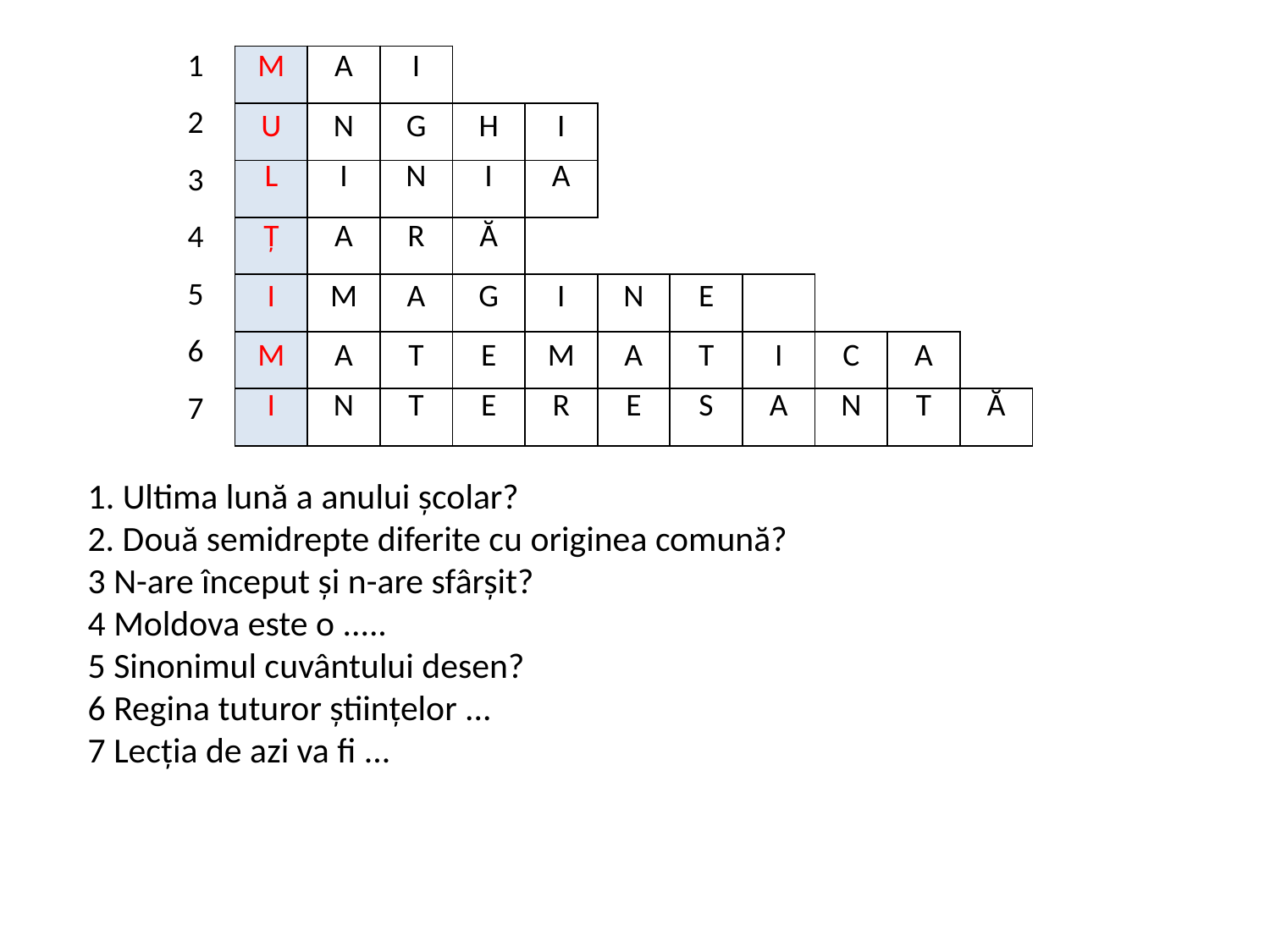

| 1 |  |  |  |  |  |  |  |  |  |  |  |  |
| --- | --- | --- | --- | --- | --- | --- | --- | --- | --- | --- | --- | --- |
| 2 |  |  |  |  |  |  |  |  |  |  |  |  |
| 3 |  |  |  |  |  |  |  |  |  |  |  |  |
| 4 |  |  |  |  |  |  |  |  |  |  |  |  |
| 5 |  |  |  |  |  |  |  |  |  |  |  |  |
| 6 |  |  |  |  |  |  |  |  |  |  |  |  |
| 7 |  |  |  |  |  |  |  |  |  |  |  |  |
| M | A | I |
| --- | --- | --- |
| U | N | G | H | I |
| --- | --- | --- | --- | --- |
| L | I | N | I | A |
| --- | --- | --- | --- | --- |
| Ț | A | R | Ă |
| --- | --- | --- | --- |
| I | M | A | G | I | N | E |  |  |
| --- | --- | --- | --- | --- | --- | --- | --- | --- |
| M | A | T | E | M | A | T | I | C | A |
| --- | --- | --- | --- | --- | --- | --- | --- | --- | --- |
| I | N | T | E | R | E | S | A | N | T | Ă |
| --- | --- | --- | --- | --- | --- | --- | --- | --- | --- | --- |
1. Ultima lună a anului școlar?
2. Două semidrepte diferite cu originea comună?
3 N-are început și n-are sfârșit?
4 Moldova este o .....
5 Sinonimul cuvântului desen?
6 Regina tuturor științelor ...
7 Lecția de azi va fi ...